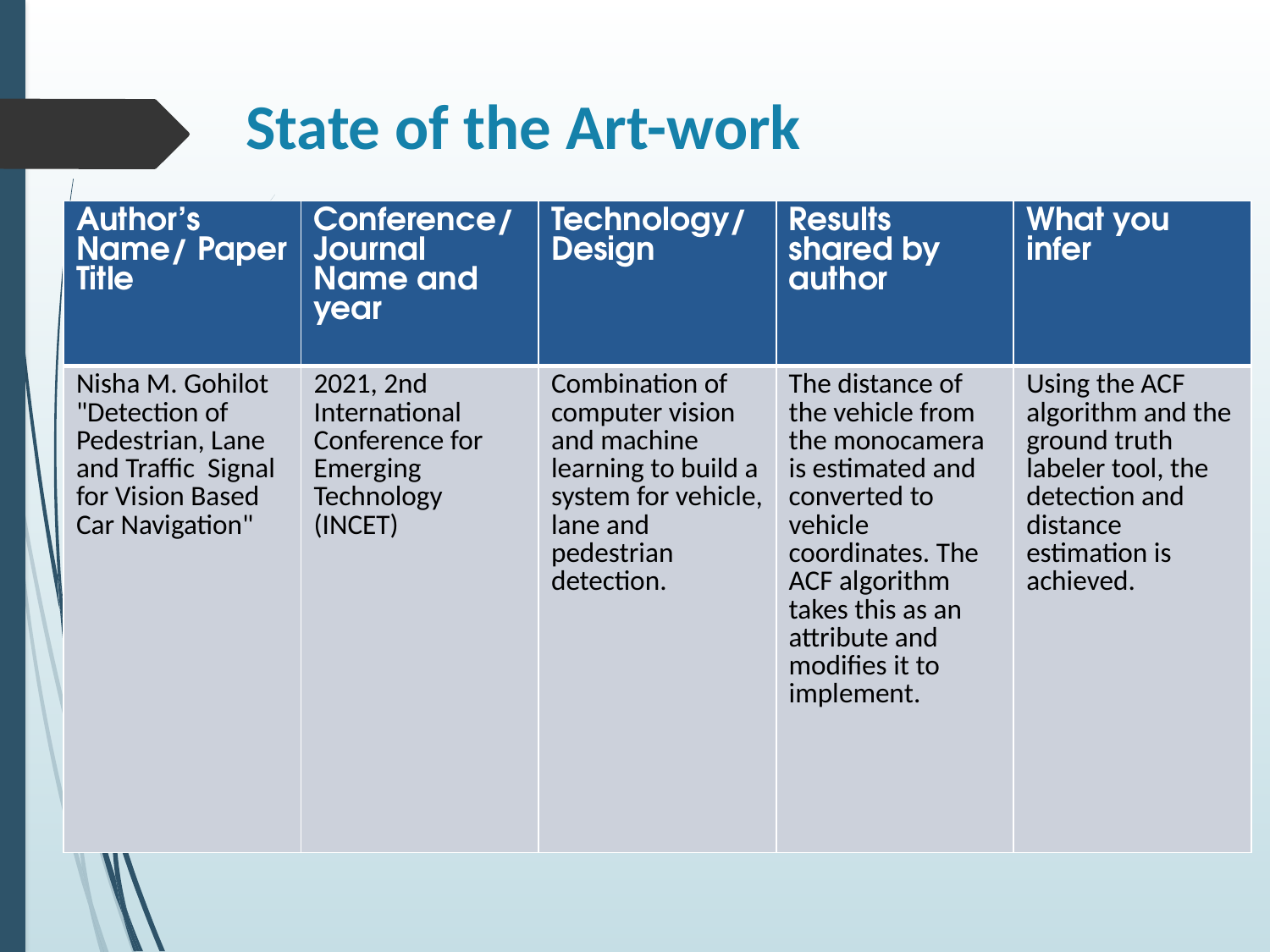

# State of the Art-work
| Author’s Name/ Paper Title | Conference/Journal Name and year | Technology/ Design | Results shared by author | What you infer |
| --- | --- | --- | --- | --- |
| Nisha M. Gohilot "Detection of Pedestrian, Lane and Traffic  Signal for Vision Based Car Navigation" | 2021, 2nd International Conference for Emerging Technology (INCET) | Combination of computer vision and machine learning to build a system for vehicle, lane and pedestrian detection. | The distance of the vehicle from the monocamera is estimated and converted to vehicle coordinates. The ACF algorithm takes this as an attribute and modifies it to implement. | Using the ACF algorithm and the ground truth labeler tool, the detection and distance estimation is achieved. |